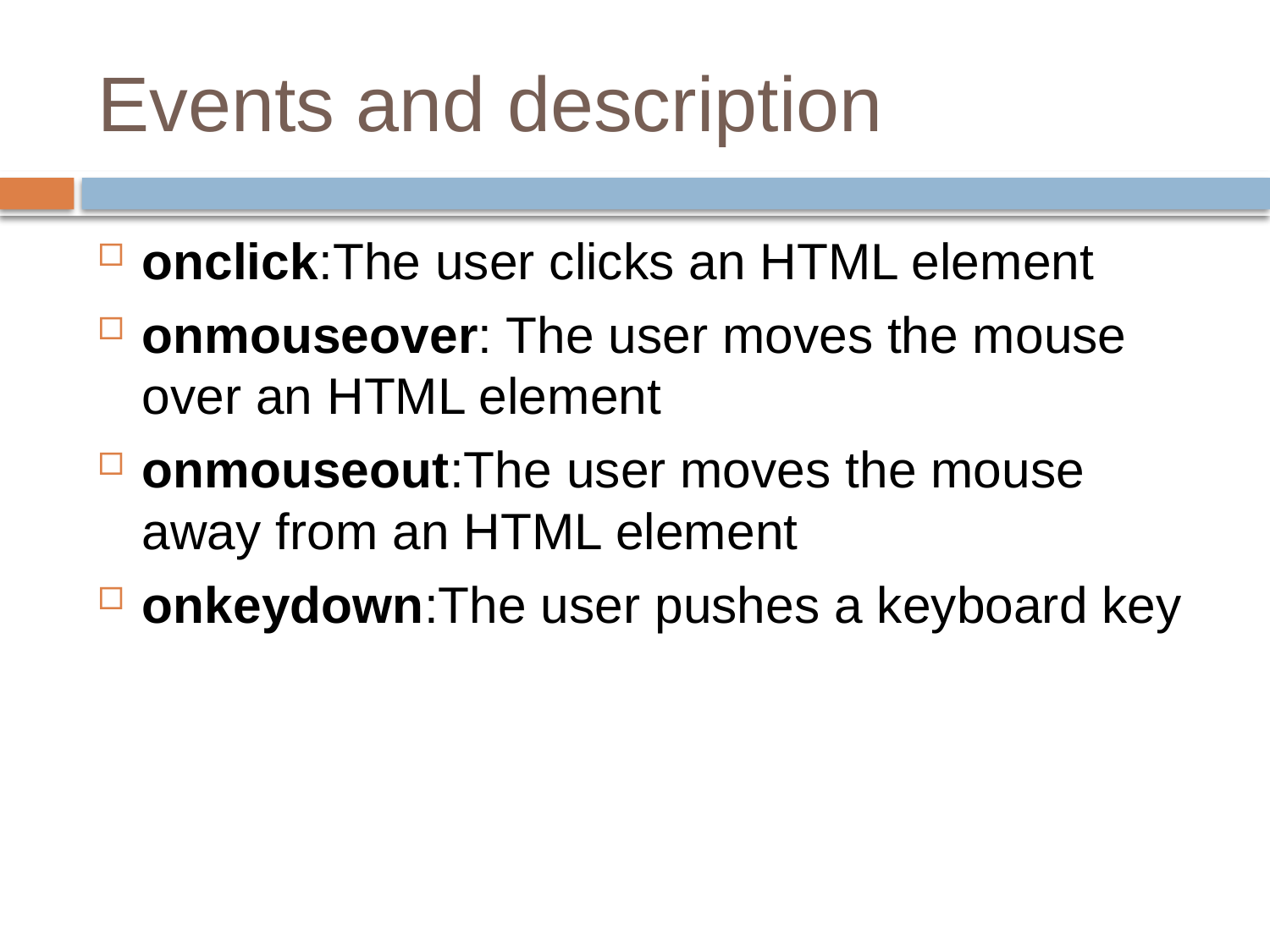

# Events and description
onclick:The user clicks an HTML element
onmouseover: The user moves the mouse over an HTML element
onmouseout:The user moves the mouse away from an HTML element
onkeydown:The user pushes a keyboard key